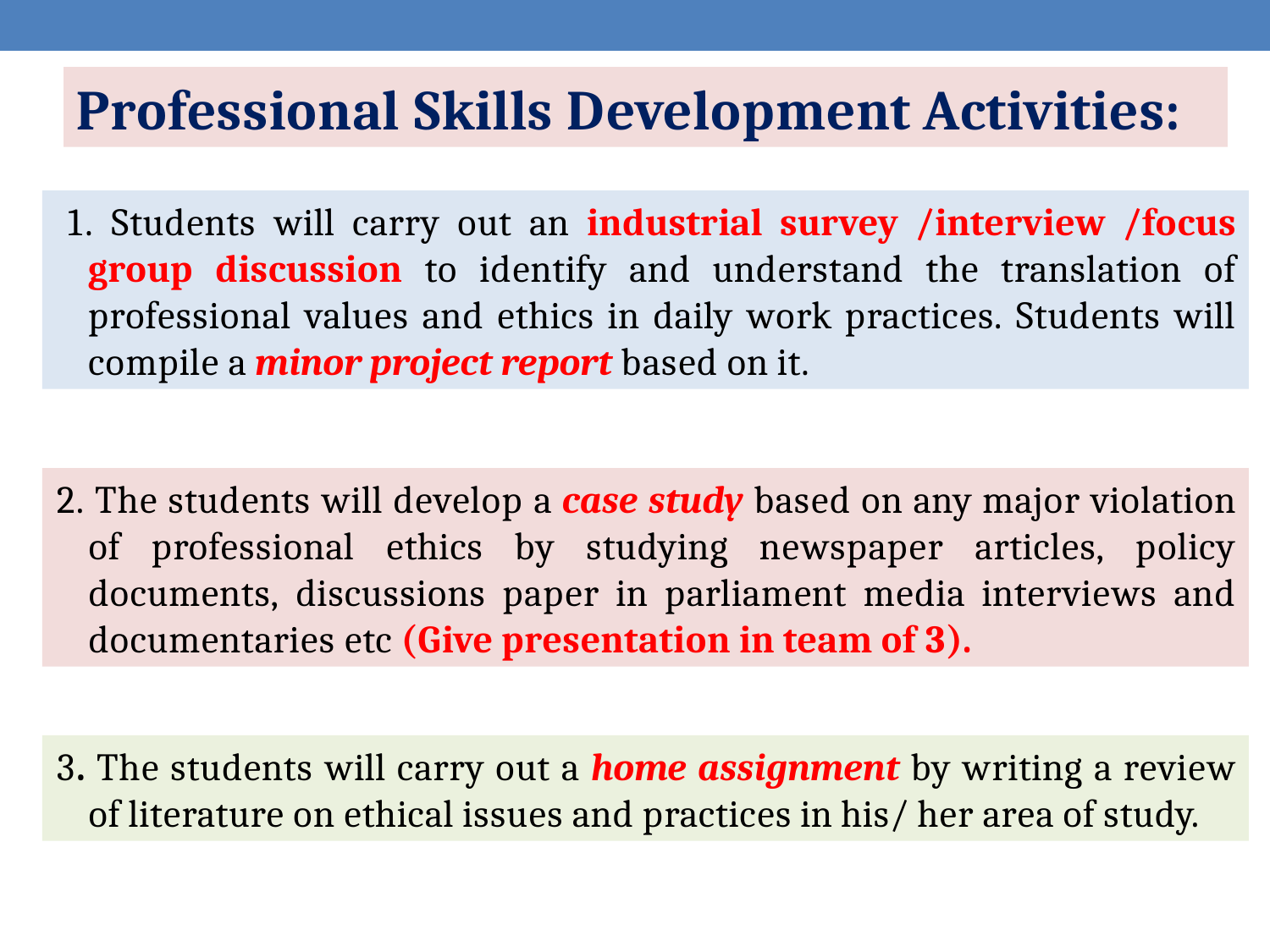

Professional Skills Development Activities:
1. Students will carry out an industrial survey /interview /focus group discussion to identify and understand the translation of professional values and ethics in daily work practices. Students will compile a minor project report based on it.
2. The students will develop a case study based on any major violation of professional ethics by studying newspaper articles, policy documents, discussions paper in parliament media interviews and documentaries etc (Give presentation in team of 3).
3. The students will carry out a home assignment by writing a review of literature on ethical issues and practices in his/ her area of study.